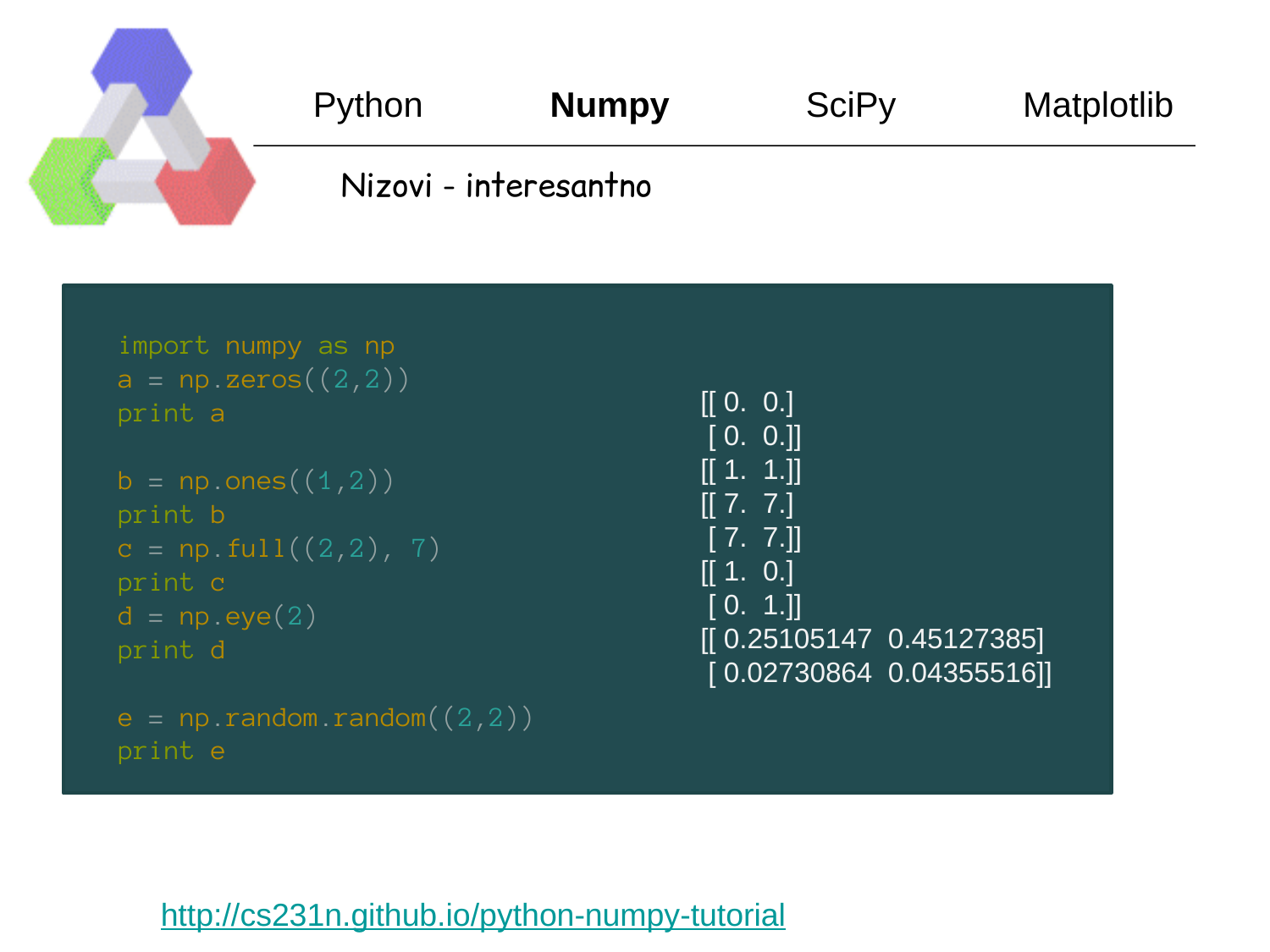

Python             Numpy              SciPy             Matplotlib
Nizovi - interesantno

import numpy as np
a = np.zeros((2,2))
print a

b = np.ones((1,2))
print b
c = np.full((2,2), 7)
print c
d = np.eye(2)
print d

e = np.random.random((2,2))
print e
[[ 0.  0.]
 [ 0.  0.]]
[[ 1.  1.]]
[[ 7.  7.]
 [ 7.  7.]]
[[ 1.  0.]
 [ 0.  1.]]
[[ 0.25105147  0.45127385]
 [ 0.02730864  0.04355516]]
http://cs231n.github.io/python-numpy-tutorial